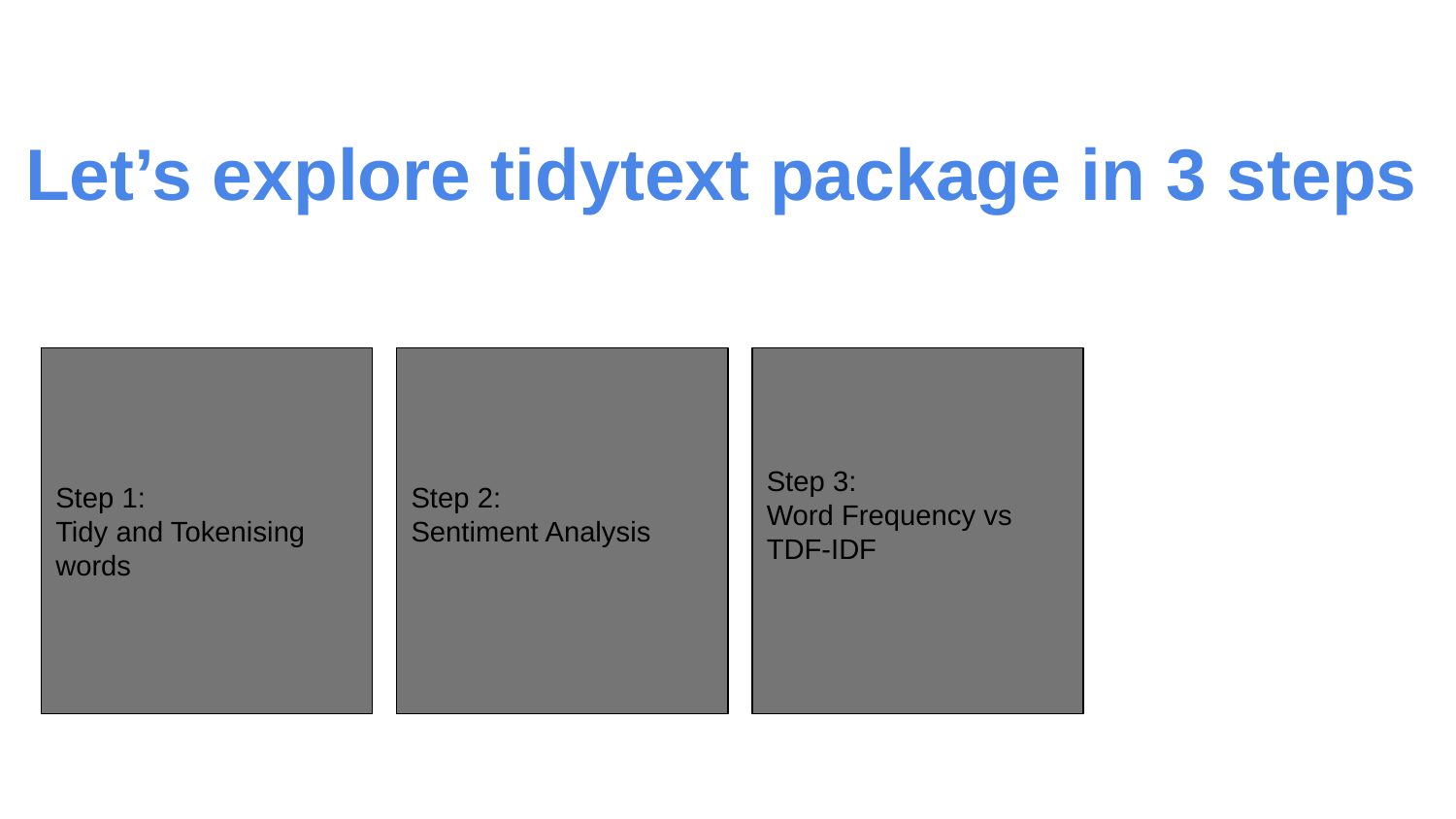

Let’s explore tidytext package in 3 steps
Step 1:
Tidy and Tokenising words
Step 2:
Sentiment Analysis

Step 3:
Word Frequency vs TDF-IDF